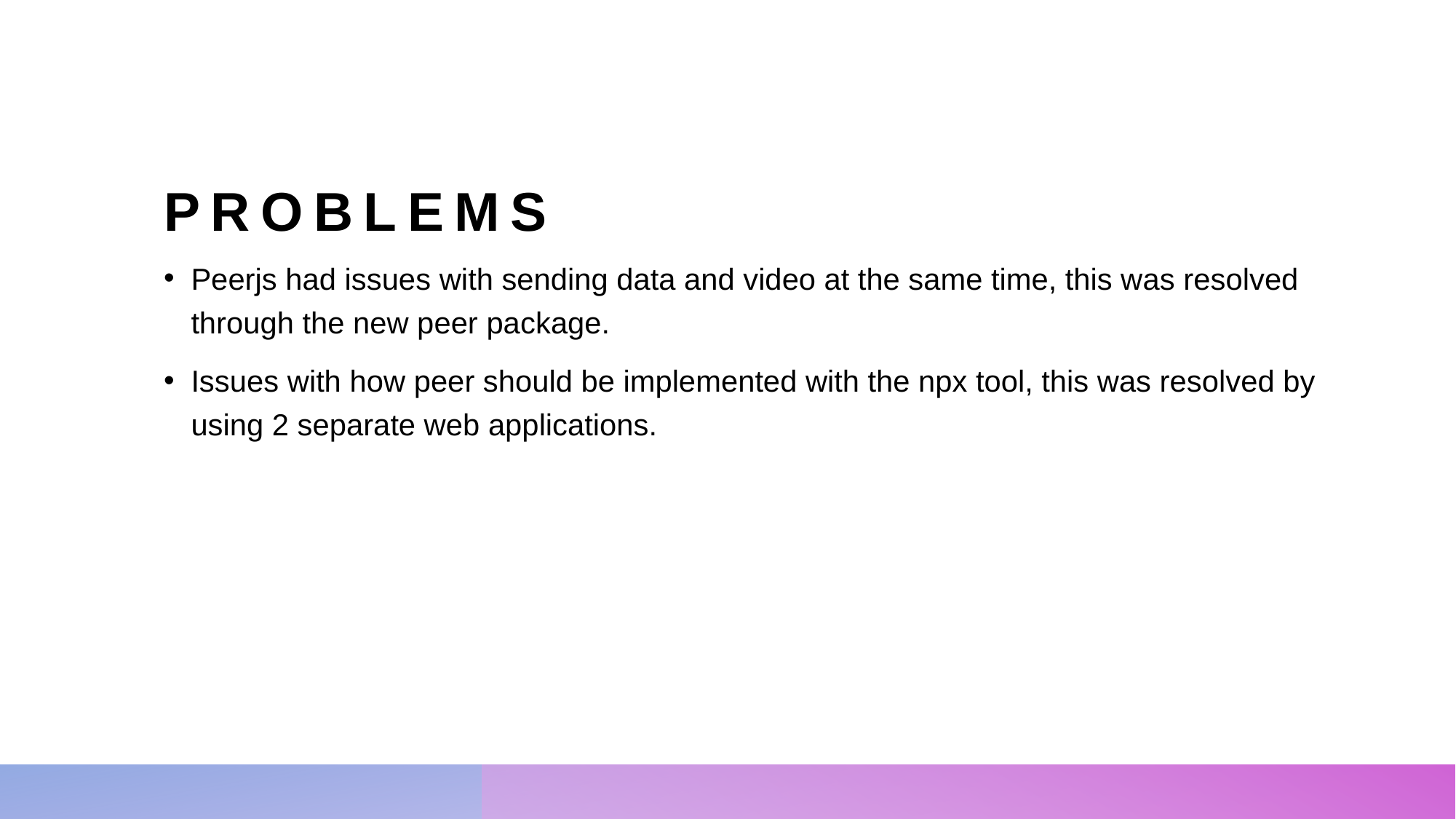

# Problems
Peerjs had issues with sending data and video at the same time, this was resolved through the new peer package.
Issues with how peer should be implemented with the npx tool, this was resolved by using 2 separate web applications.